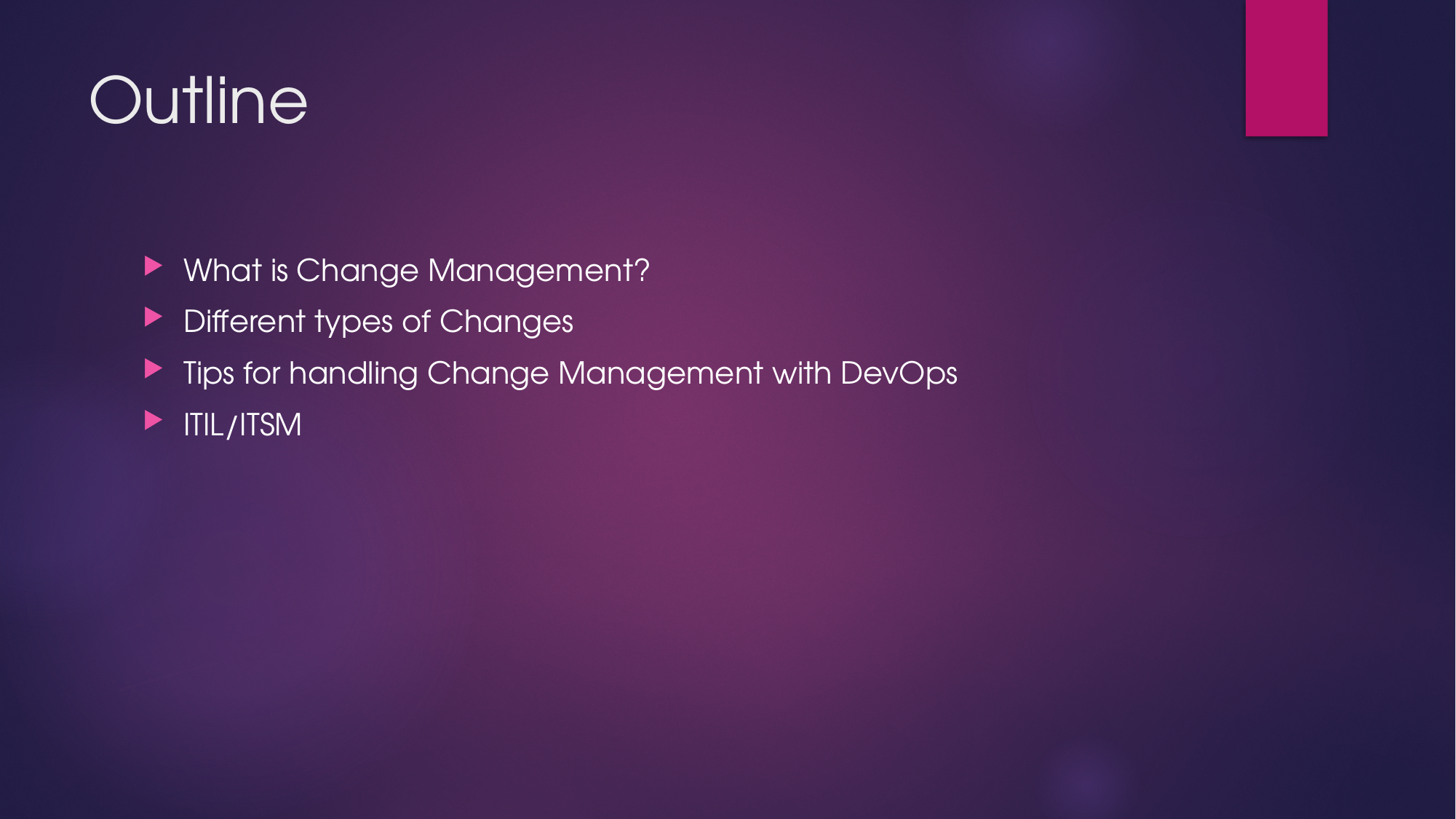

# Outline
What is Change Management?
Different types of Changes
Tips for handling Change Management with DevOps
ITIL/ITSM